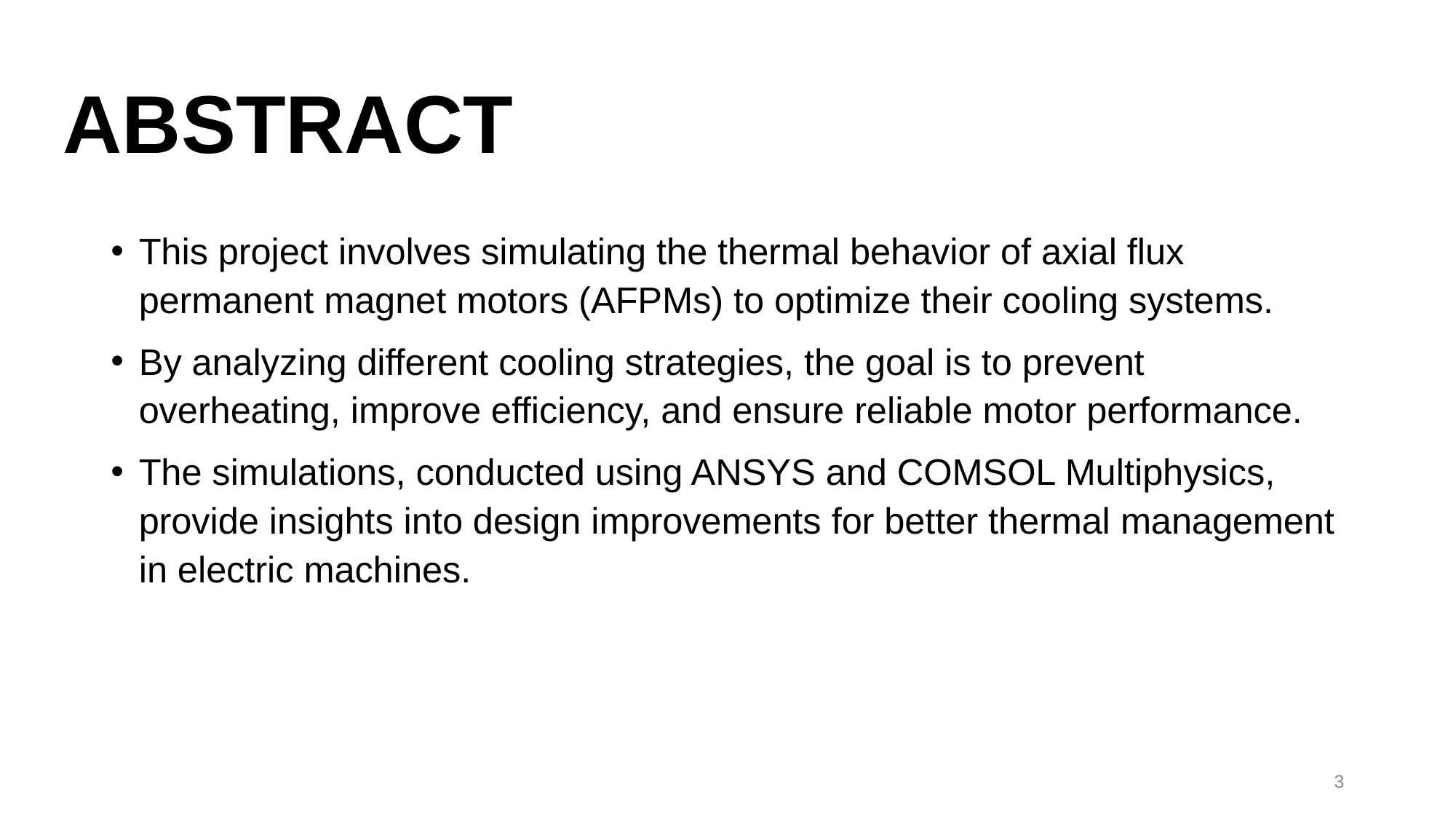

# ABSTRACT
This project involves simulating the thermal behavior of axial flux permanent magnet motors (AFPMs) to optimize their cooling systems.
By analyzing different cooling strategies, the goal is to prevent overheating, improve efficiency, and ensure reliable motor performance.
The simulations, conducted using ANSYS and COMSOL Multiphysics, provide insights into design improvements for better thermal management in electric machines.
3